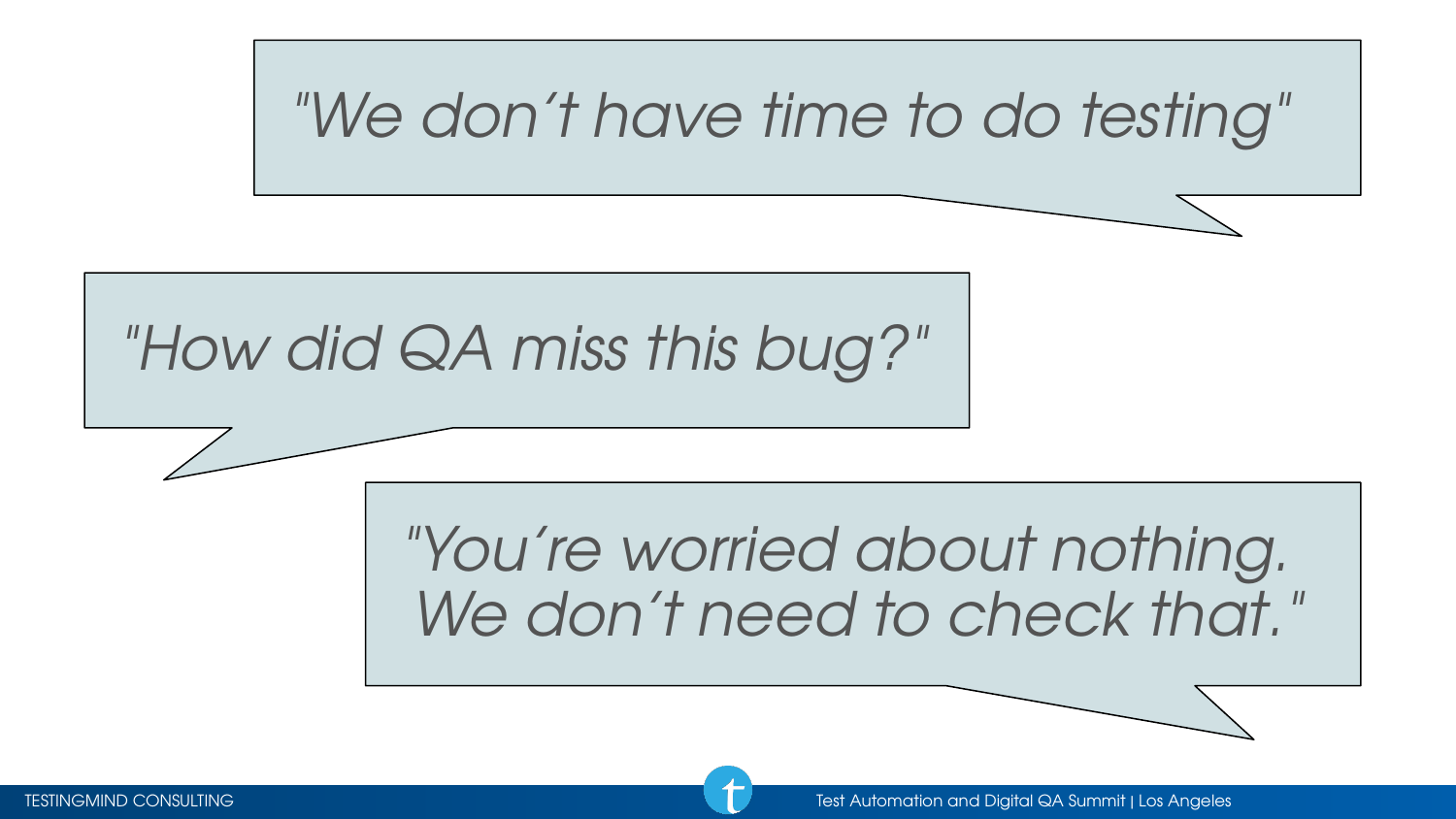

"We don’t have time to do testing"
"How did QA miss this bug?"
"You’re worried about nothing.  We don’t need to check that."